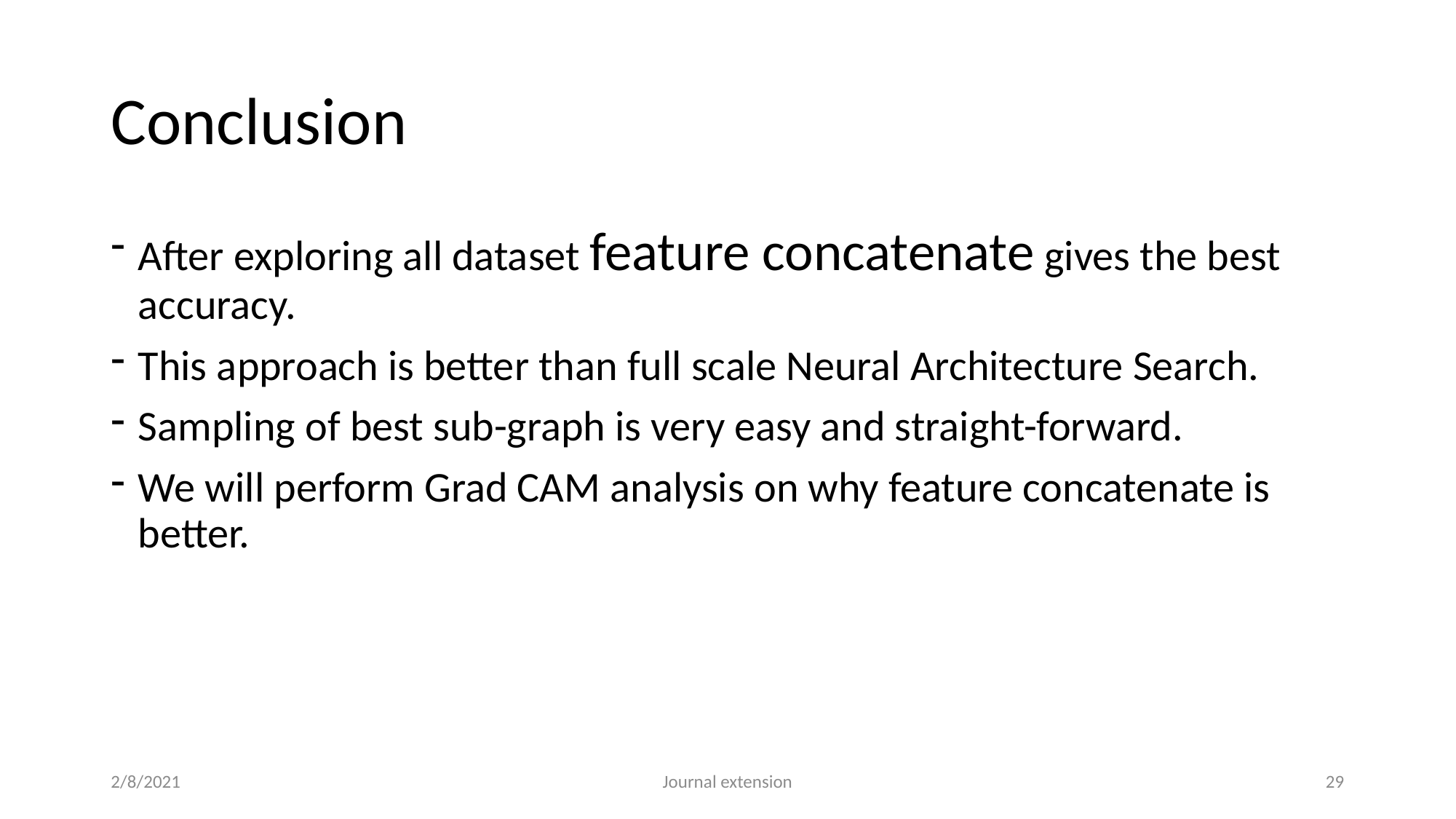

# Conclusion
After exploring all dataset feature concatenate gives the best accuracy.
This approach is better than full scale Neural Architecture Search.
Sampling of best sub-graph is very easy and straight-forward.
We will perform Grad CAM analysis on why feature concatenate is better.
2/8/2021
Journal extension
29